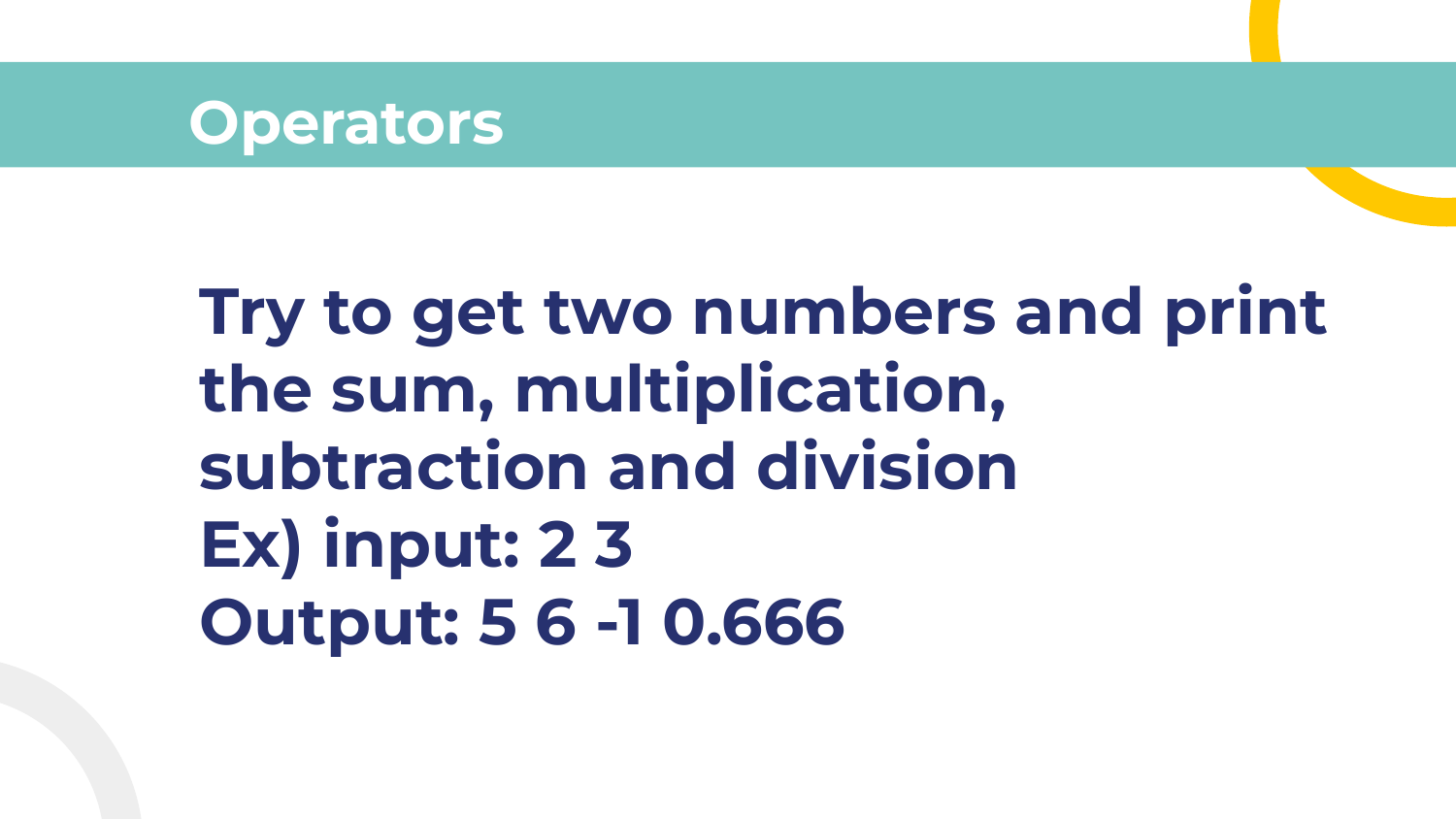

# Operators
Try to get two numbers and print the sum, multiplication, subtraction and division
Ex) input: 2 3
Output: 5 6 -1 0.666